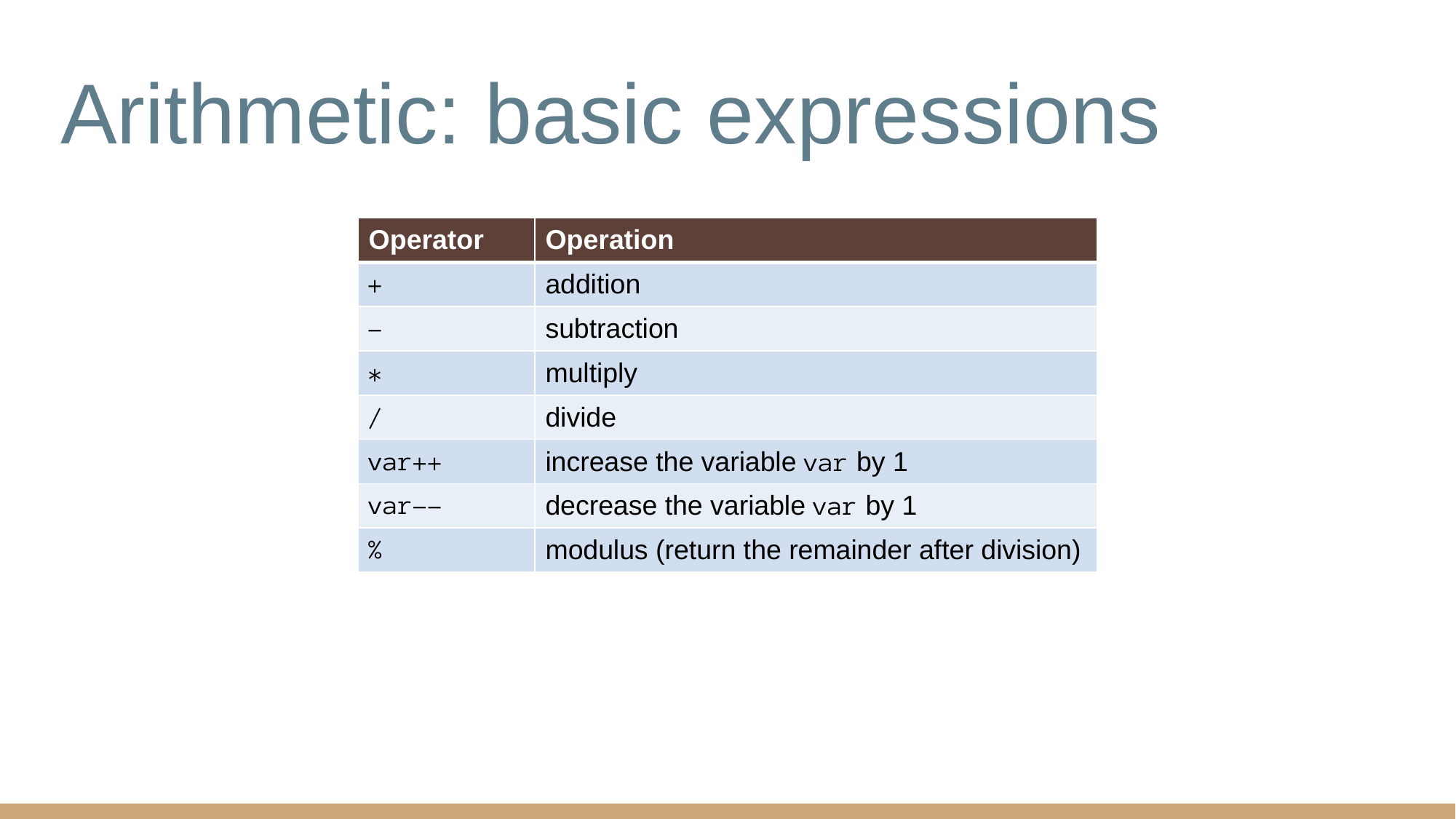

# Arithmetic: basic expressions

| Operator | Operation |
| --- | --- |
| + | addition |
| - | subtraction |
| \* | multiply |
| / | divide |
| var++ | increase the variable var by 1 |
| var-- | decrease the variable var by 1 |
| % | modulus (return the remainder after division) |